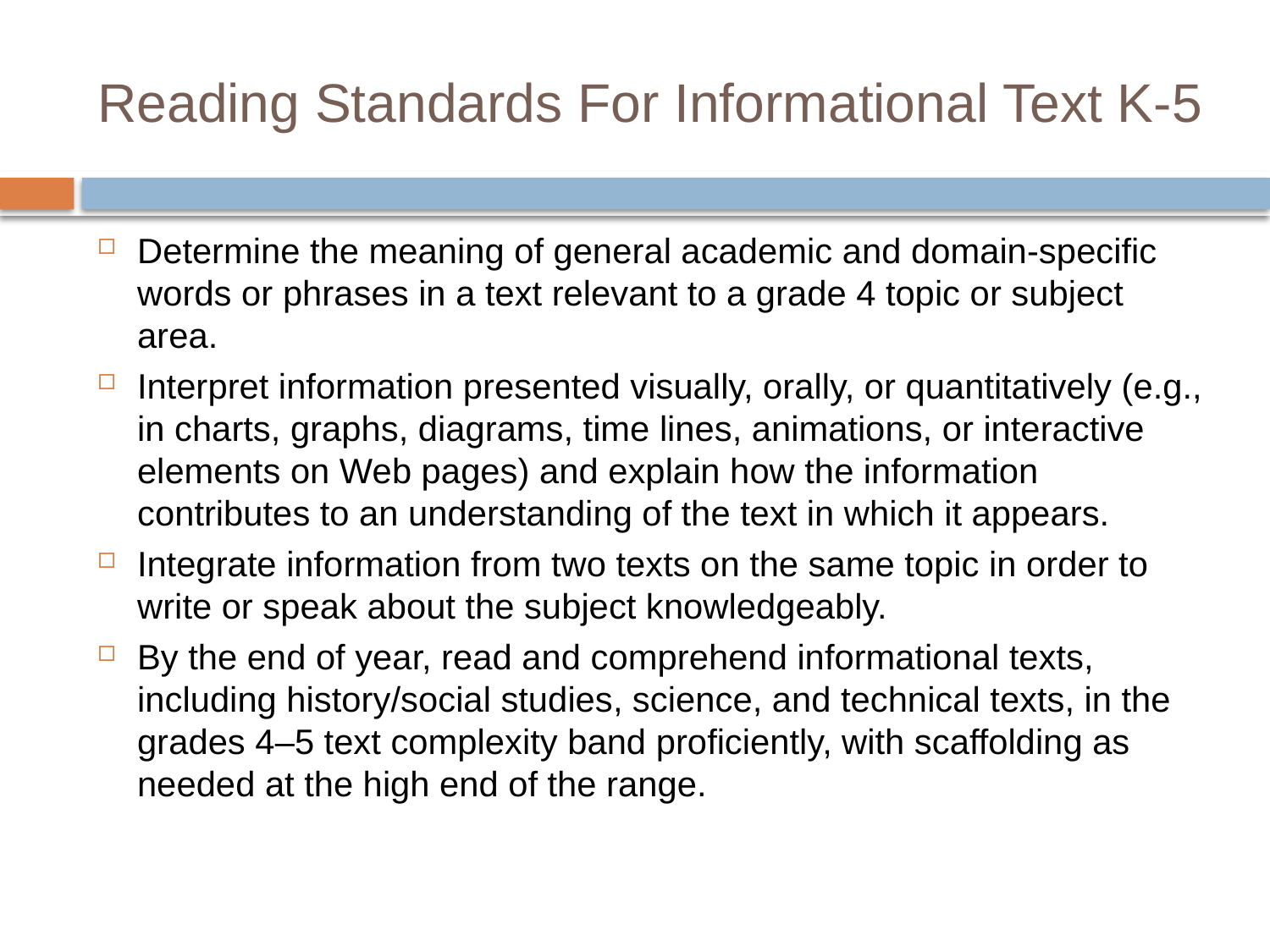

# Reading Standards For Informational Text K-5
Determine the meaning of general academic and domain-specific words or phrases in a text relevant to a grade 4 topic or subject area.
Interpret information presented visually, orally, or quantitatively (e.g., in charts, graphs, diagrams, time lines, animations, or interactive elements on Web pages) and explain how the information contributes to an understanding of the text in which it appears.
Integrate information from two texts on the same topic in order to write or speak about the subject knowledgeably.
By the end of year, read and comprehend informational texts, including history/social studies, science, and technical texts, in the grades 4–5 text complexity band proficiently, with scaffolding as needed at the high end of the range.